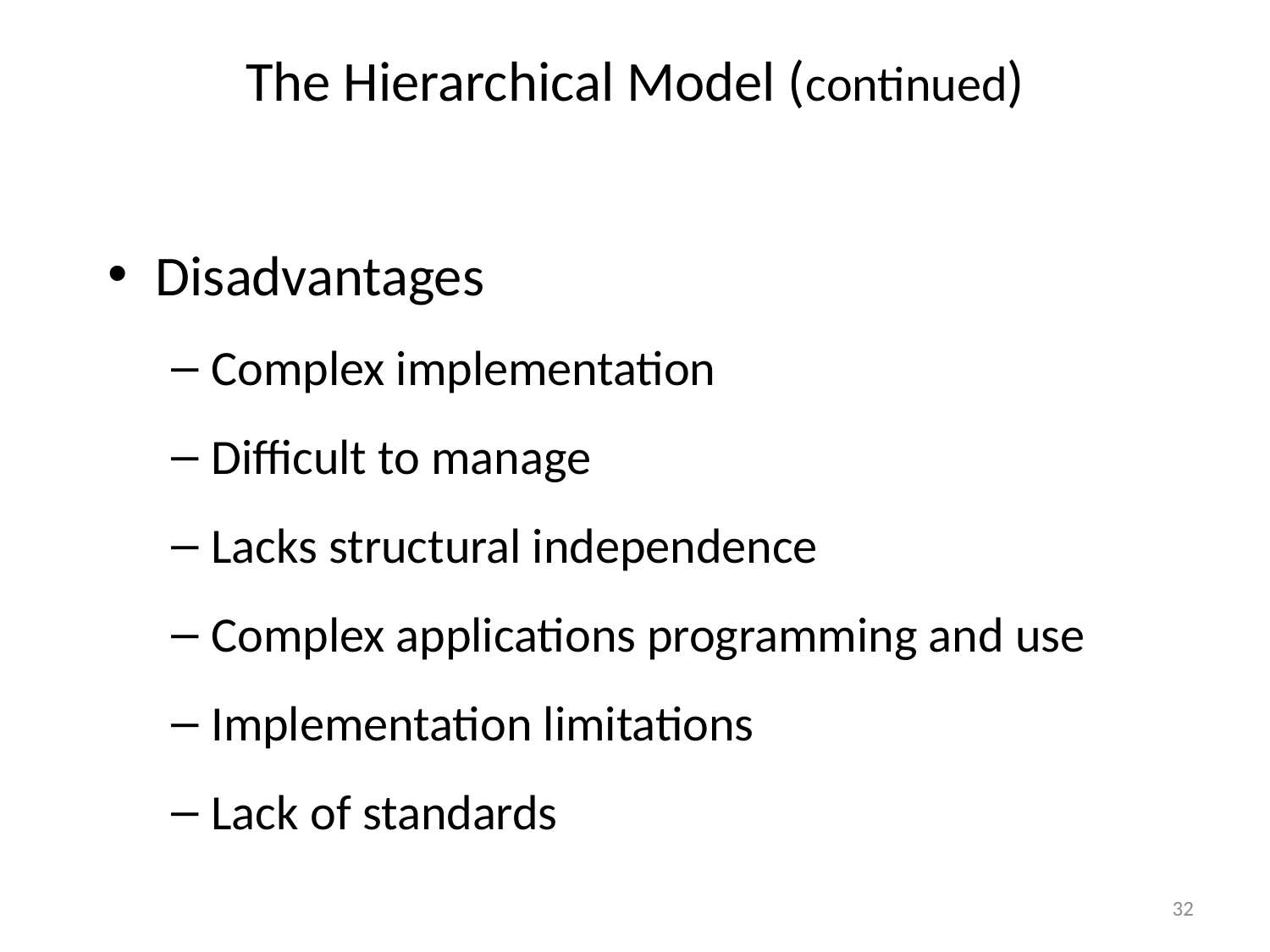

# The Hierarchical Model (continued)
Disadvantages
Complex implementation
Difficult to manage
Lacks structural independence
Complex applications programming and use
Implementation limitations
Lack of standards
32